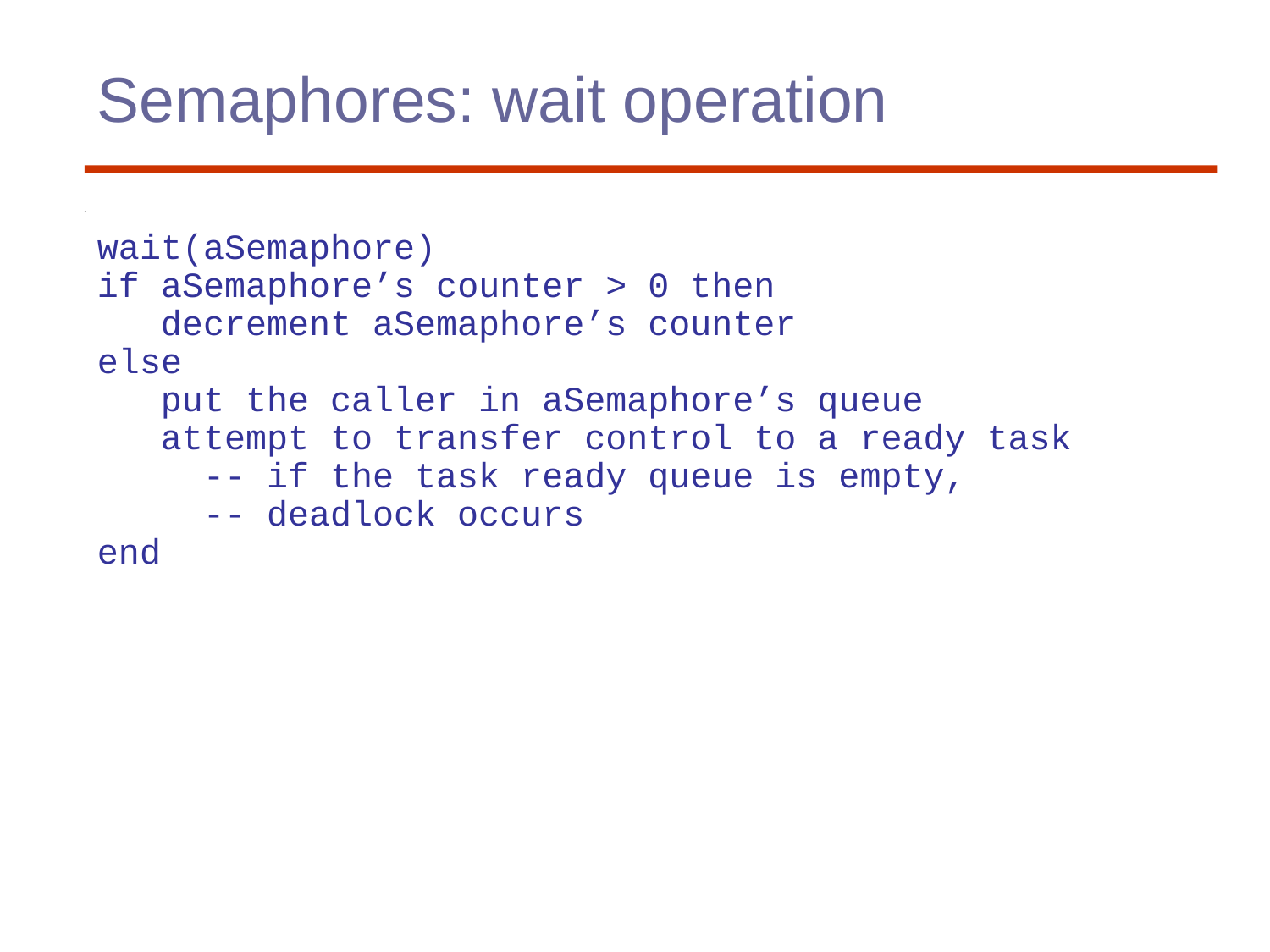

# Semaphores: wait operation
wait(aSemaphore)
if aSemaphore’s counter > 0 then
   decrement aSemaphore’s counter
else
   put the caller in aSemaphore’s queue
   attempt to transfer control to a ready task
     -- if the task ready queue is empty,
     -- deadlock occurs
end